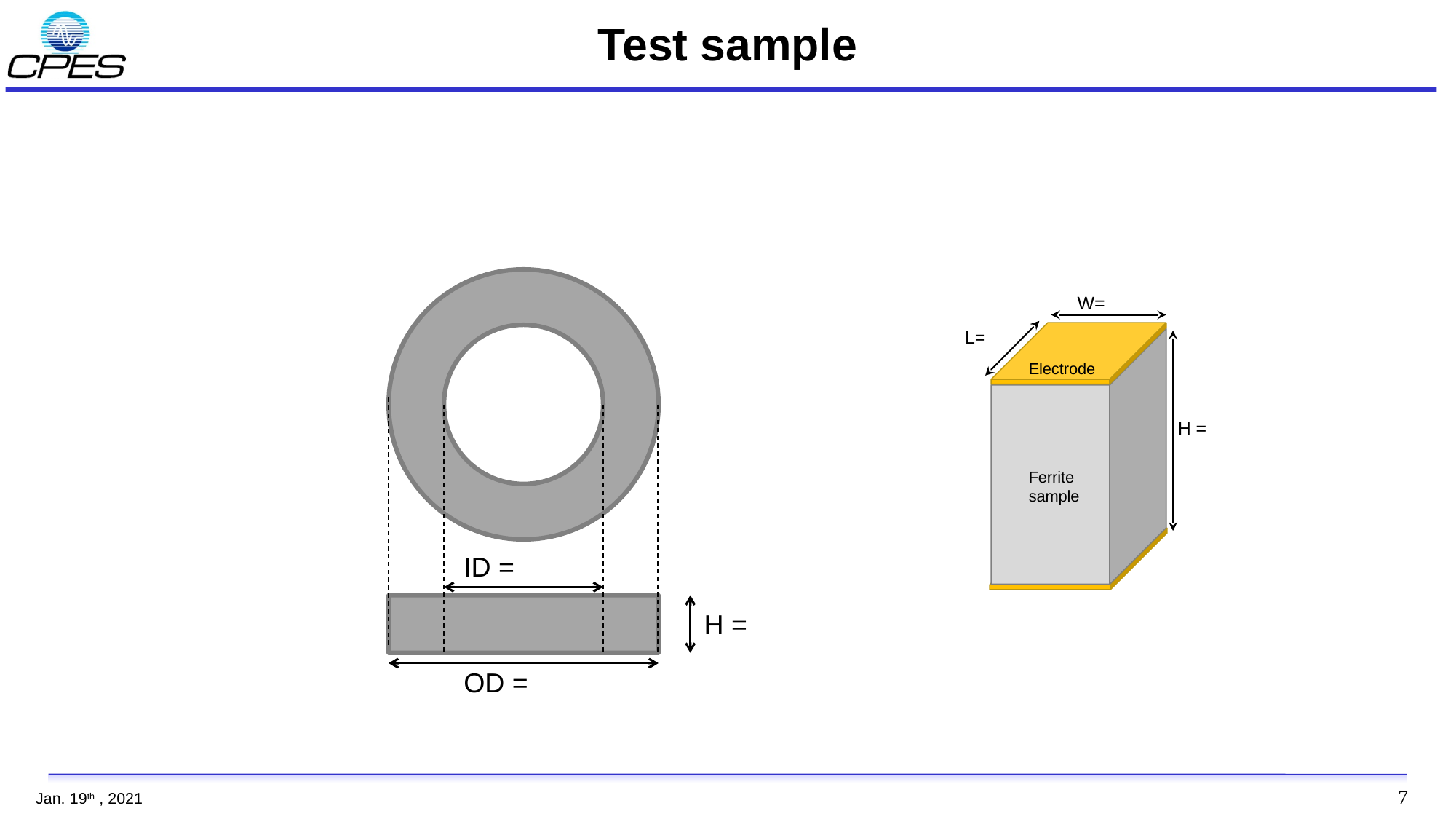

# Test sample

ID =

H =
OD =
W=
L=

H =

Electrode
Ferrite sample